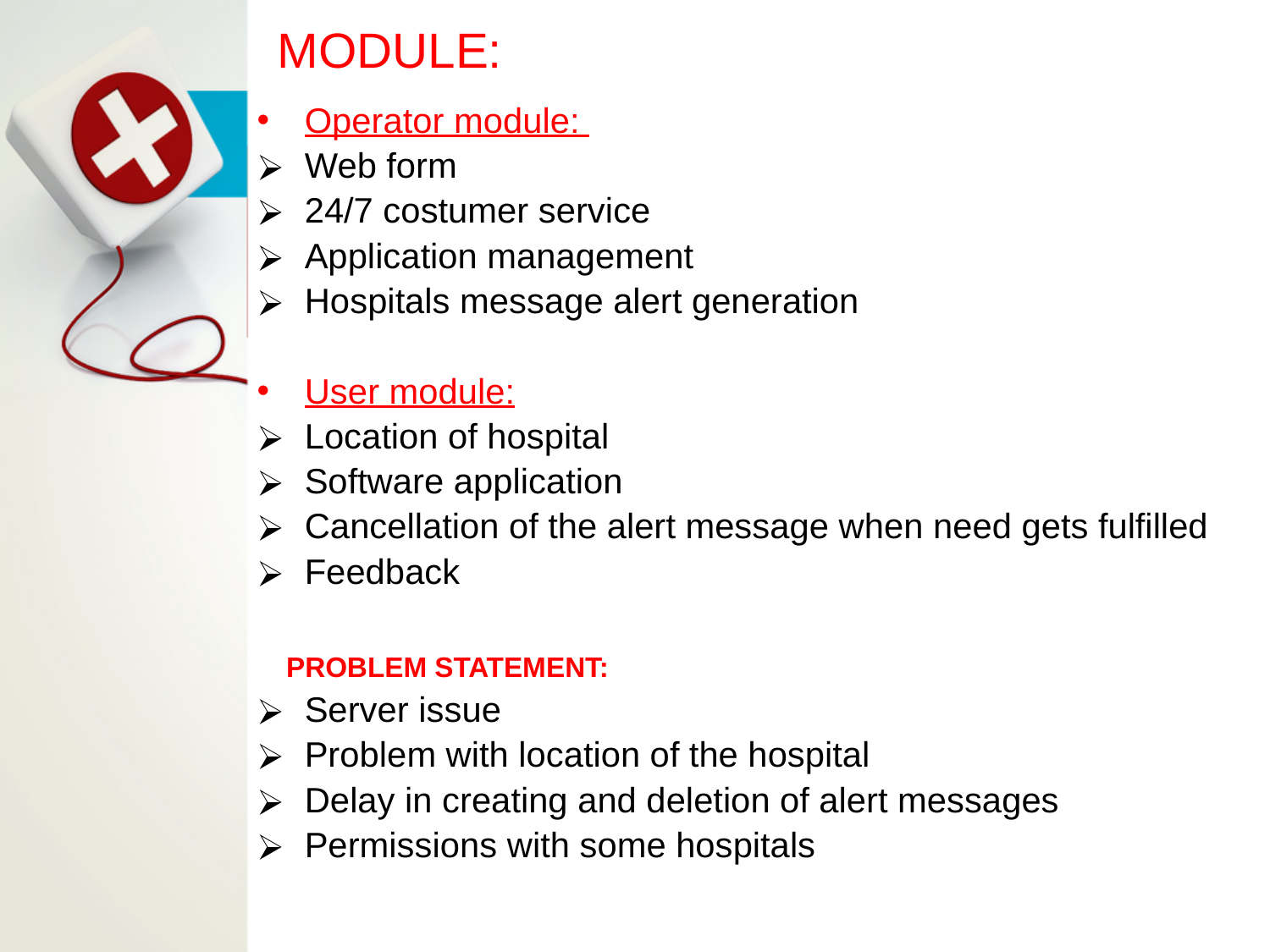

# MODULE:
Operator module:
Web form
24/7 costumer service
Application management
Hospitals message alert generation

User module:
Location of hospital
Software application
Cancellation of the alert message when need gets fulfilled
Feedback

   PROBLEM STATEMENT:
Server issue
Problem with location of the hospital
Delay in creating and deletion of alert messages
Permissions with some hospitals